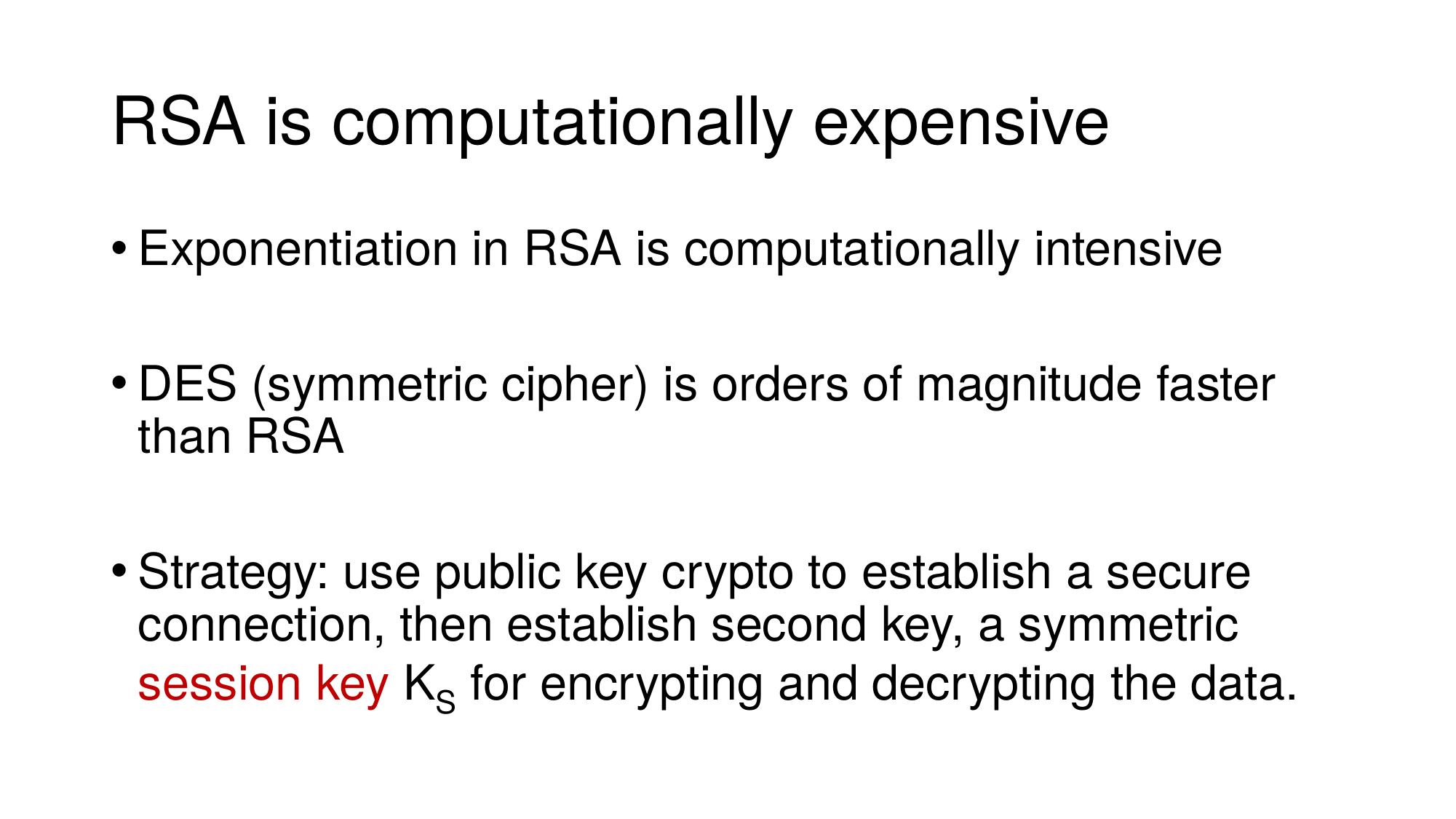

# RSA is computationally expensive
Exponentiation in RSA is computationally intensive

DES (symmetric cipher) is orders of magnitude faster than RSA

Strategy: use public key crypto to establish a secure connection, then establish second key, a symmetric session key KS for encrypting and decrypting the data.